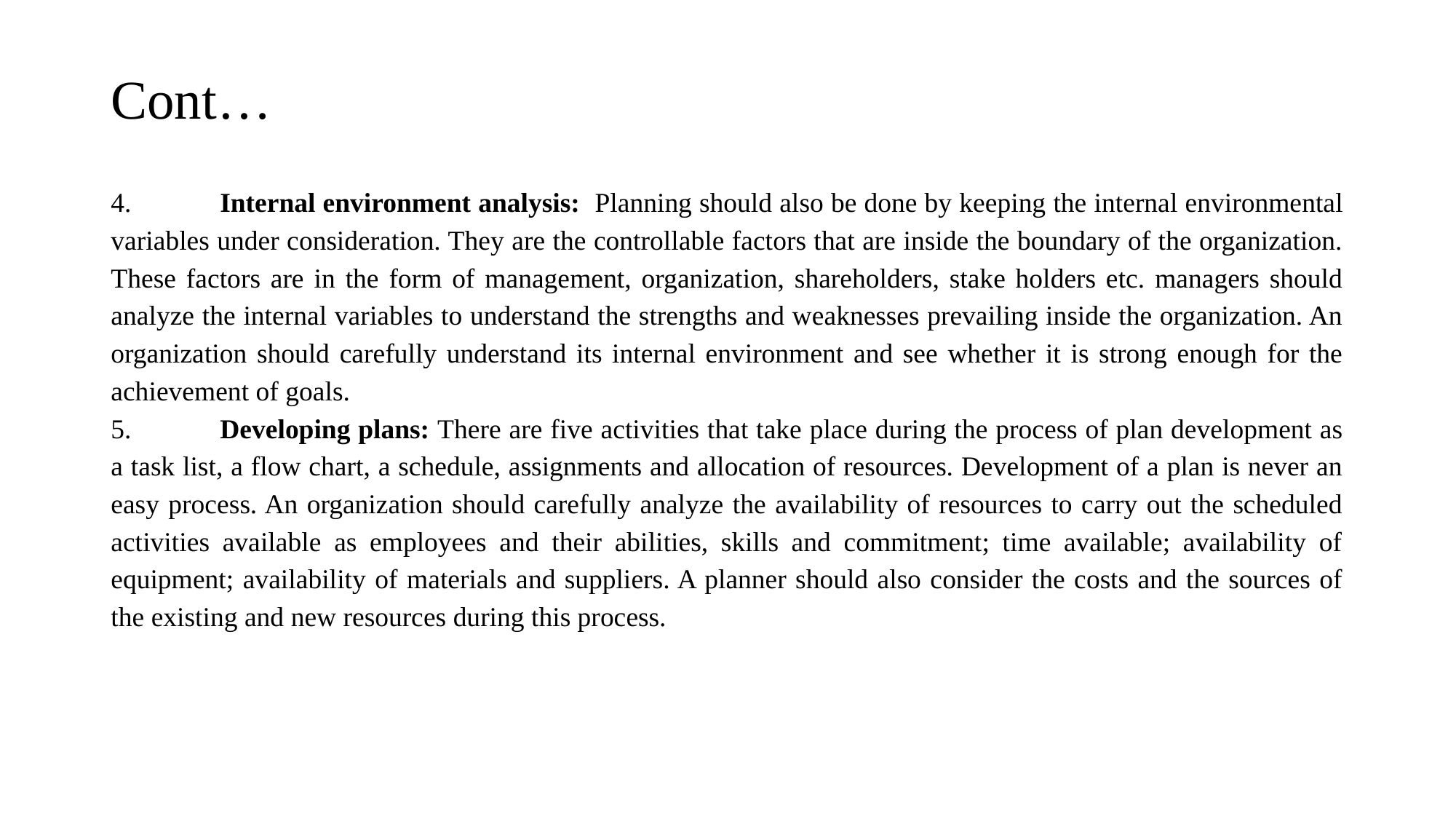

# Cont…
4.	Internal environment analysis:  Planning should also be done by keeping the internal environmental variables under consideration. They are the controllable factors that are inside the boundary of the organization. These factors are in the form of management, organization, shareholders, stake holders etc. managers should analyze the internal variables to understand the strengths and weaknesses prevailing inside the organization. An organization should carefully understand its internal environment and see whether it is strong enough for the achievement of goals.
5.	Developing plans: There are five activities that take place during the process of plan development as a task list, a flow chart, a schedule, assignments and allocation of resources. Development of a plan is never an easy process. An organization should carefully analyze the availability of resources to carry out the scheduled activities available as employees and their abilities, skills and commitment; time available; availability of equipment; availability of materials and suppliers. A planner should also consider the costs and the sources of the existing and new resources during this process.